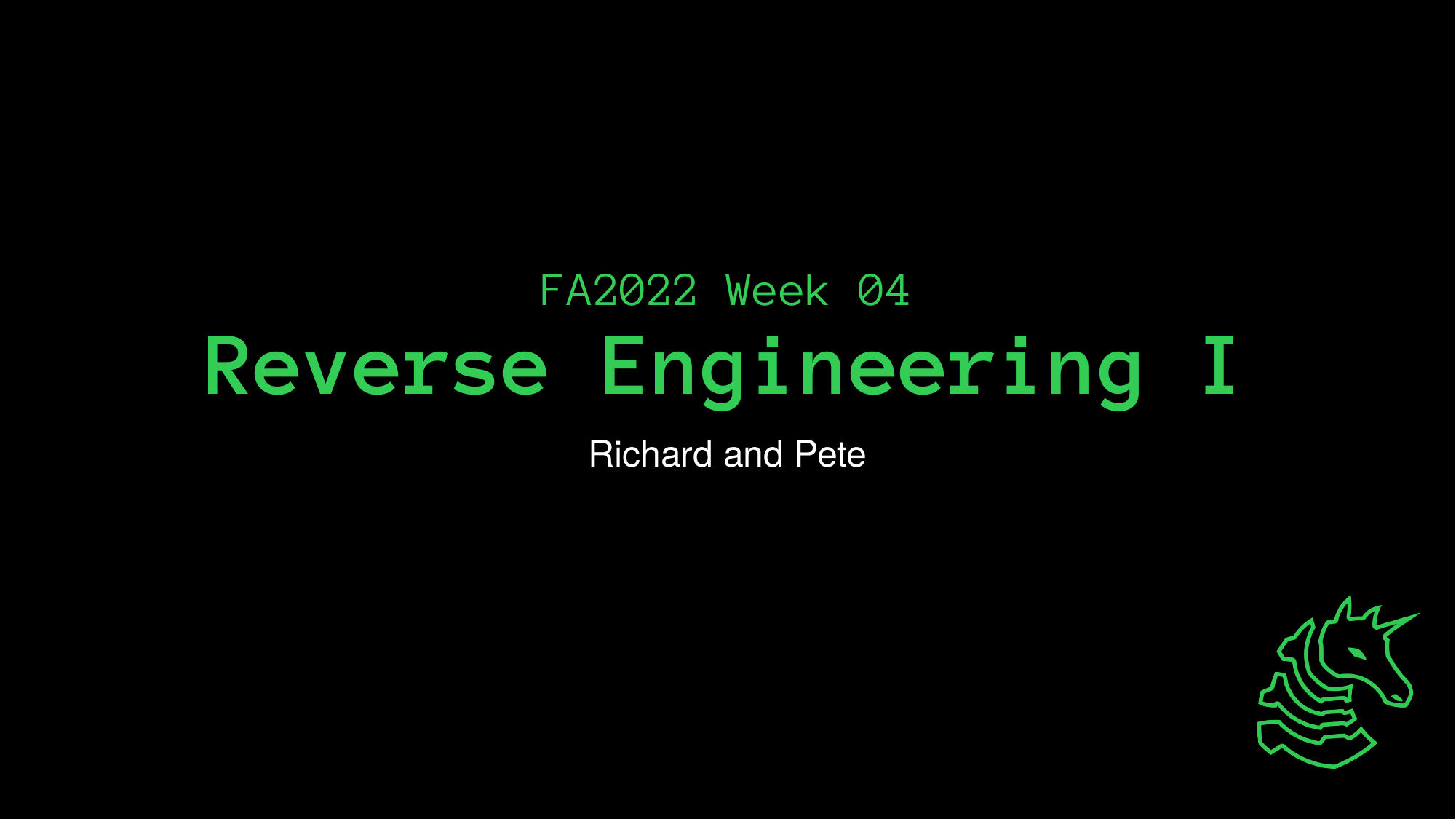

# FA2022 Week 04
Reverse Engineering I
Richard and Pete